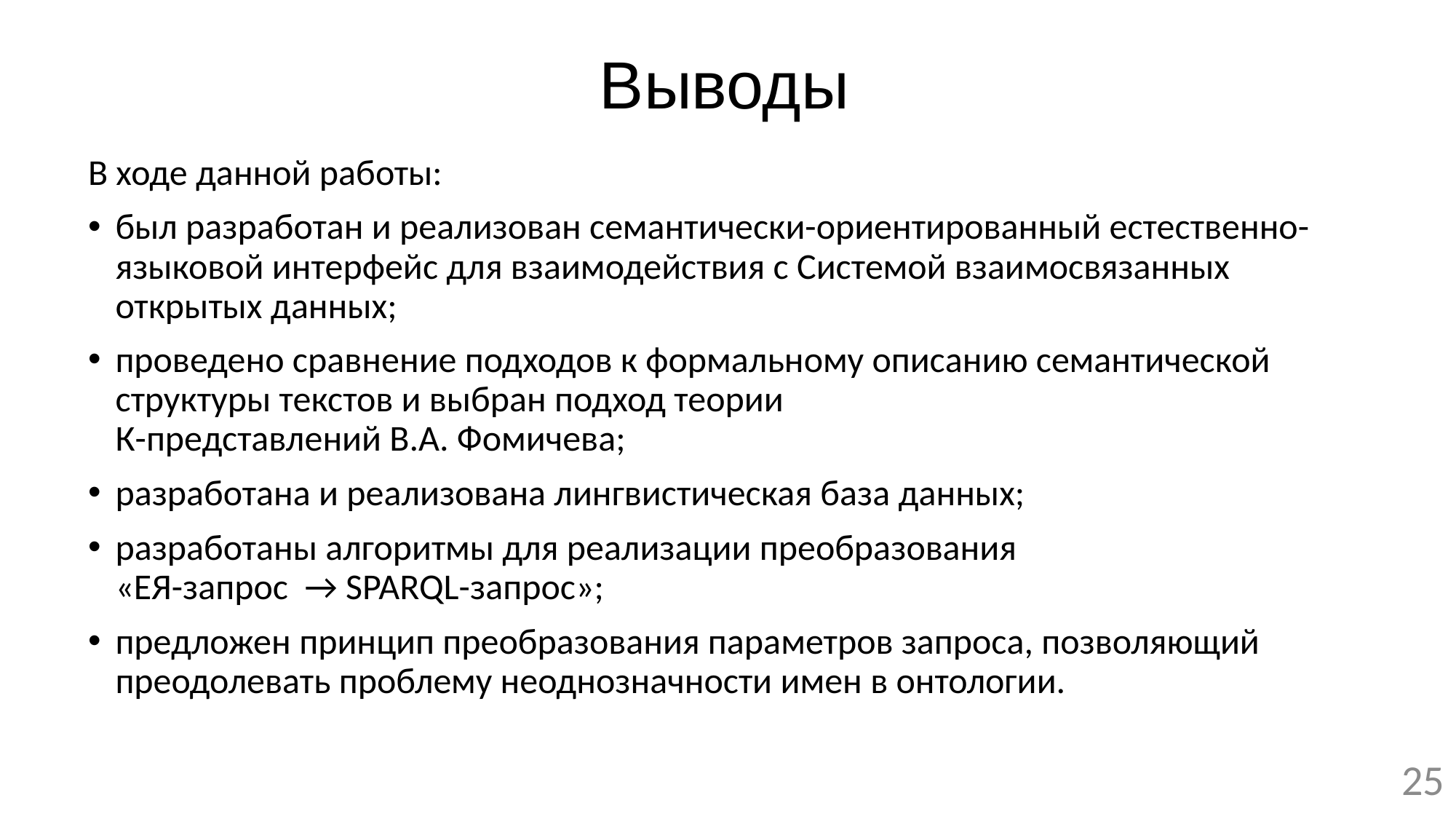

# Выводы
В ходе данной работы:
был разработан и реализован семантически-ориентированный естественно-языковой интерфейс для взаимодействия с Системой взаимосвязанных открытых данных;
проведено сравнение подходов к формальному описанию семантической структуры текстов и выбран подход теории
К-представлений В.А. Фомичева;
разработана и реализована лингвистическая база данных;
разработаны алгоритмы для реализации преобразования
«ЕЯ-запрос  → SPARQL-запрос»;
предложен принцип преобразования параметров запроса, позволяющий преодолевать проблему неоднозначности имен в онтологии.
25